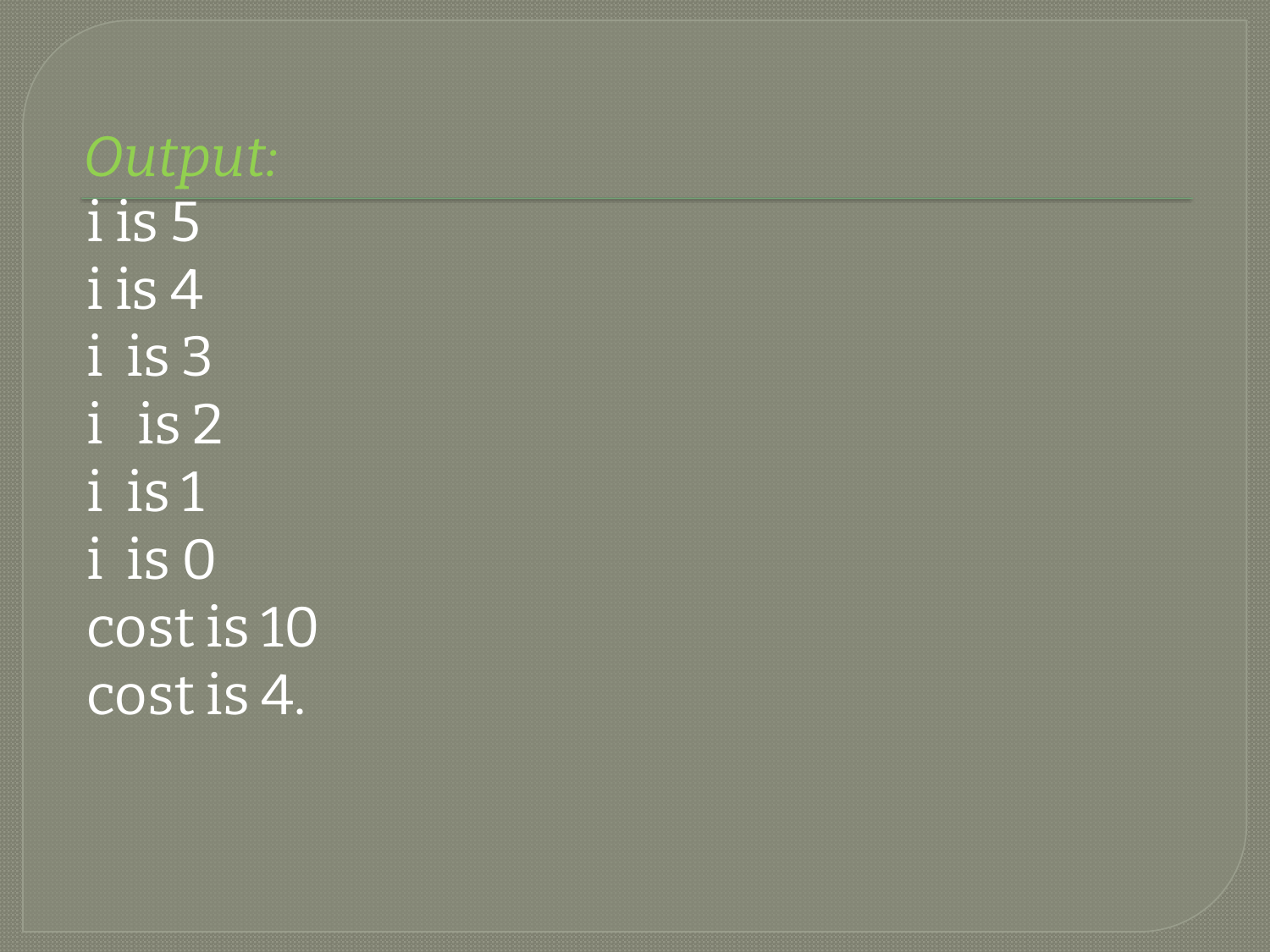

# Output:
 i is 5
 i is 4
 i  is 3
 i   is 2
 i  is 1
 i  is 0
 cost is 10
 cost is 4.